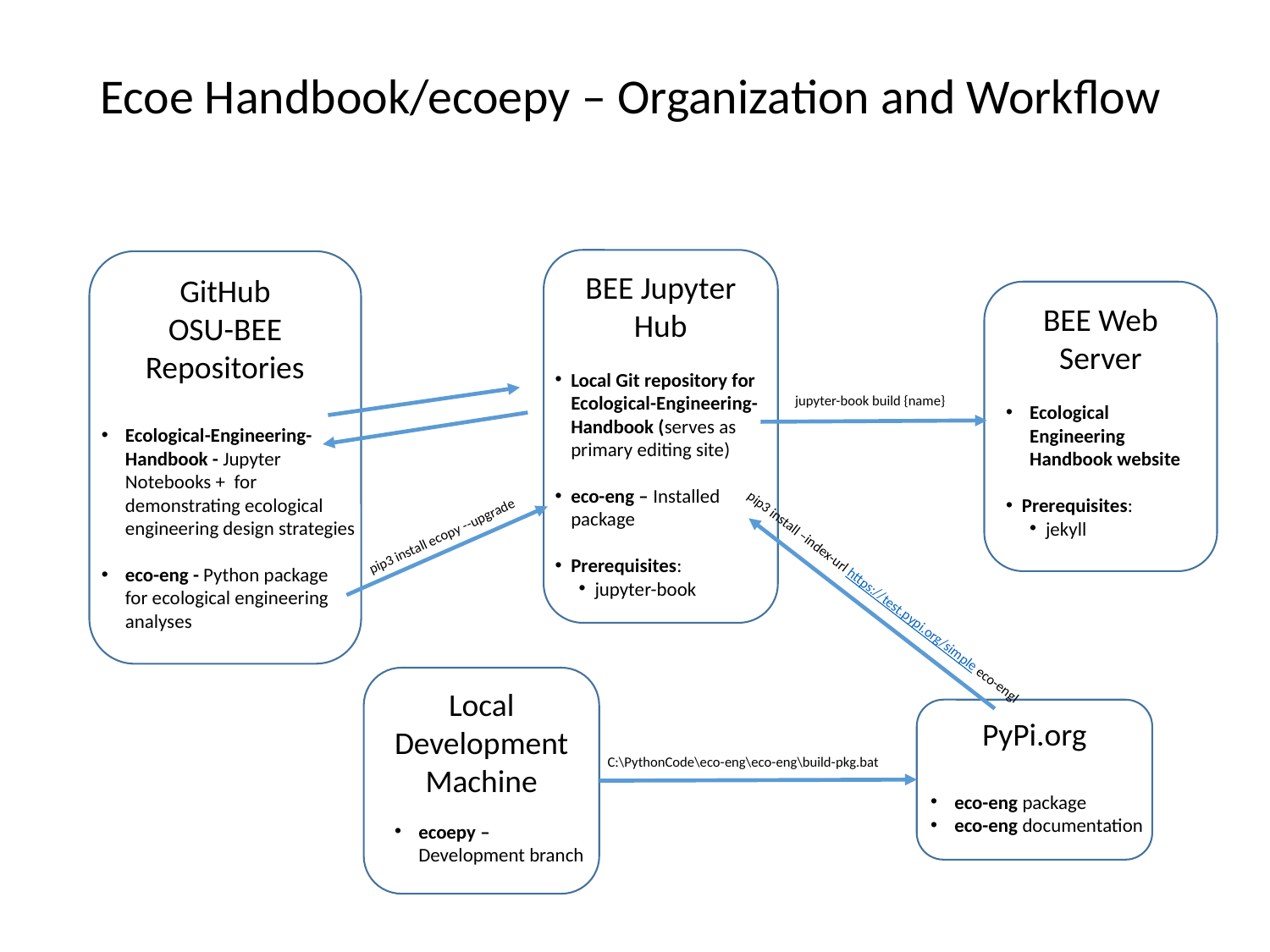

# Ecoe Handbook/ecoepy – Organization and Workflow
BEE Jupyter Hub

GitHub
OSU-BEE
Repositories

BEE Web Server
Local Git repository for Ecological-Engineering-Handbook (serves as primary editing site)

eco-eng – Installed package

Prerequisites:
jupyter-book
jupyter-book build {name}
Ecological Engineering Handbook website

Prerequisites:
jekyll
Ecological-Engineering-Handbook - Jupyter Notebooks +  for demonstrating ecological engineering design strategies

eco-eng - Python package for ecological engineering analyses
pip3 install ecopy --upgrade
pip3 install –index-url https://test.pypi.org/simple eco-engl
Local Development Machine

PyPi.org

C:\PythonCode\eco-eng\eco-eng\build-pkg.bat

eco-eng package
eco-eng documentation
ecoepy – Development branch